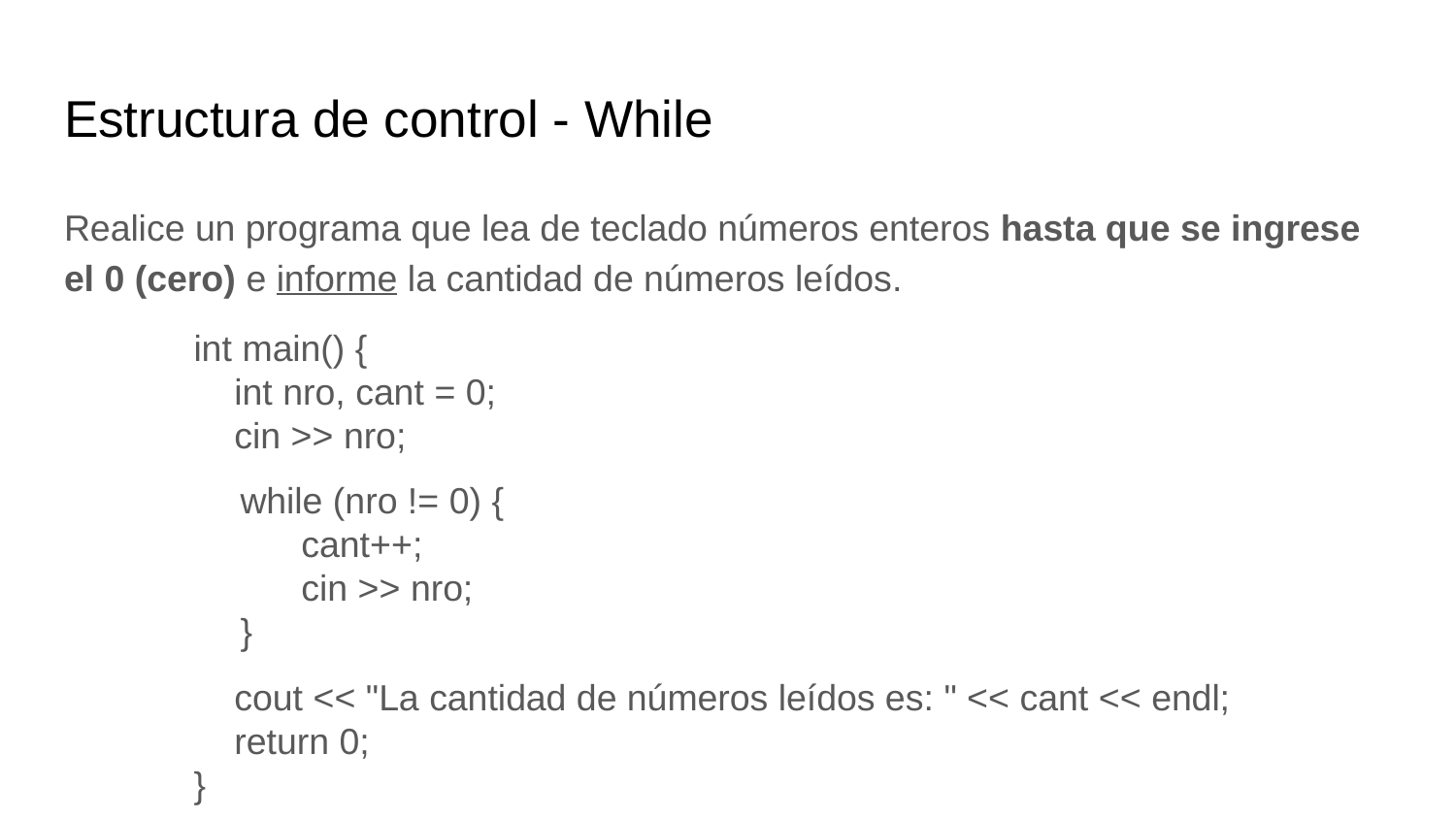

# Estructura de control - While
Realice un programa que lea de teclado números enteros hasta que se ingrese el 0 (cero) e informe la cantidad de números leídos.
int main() {
    int nro, cant = 0;
    cin >> nro;

    cout << "La cantidad de números leídos es: " << cant << endl;
    return 0;
}

  while (nro != 0) {
        cant++;
        cin >> nro;
  }